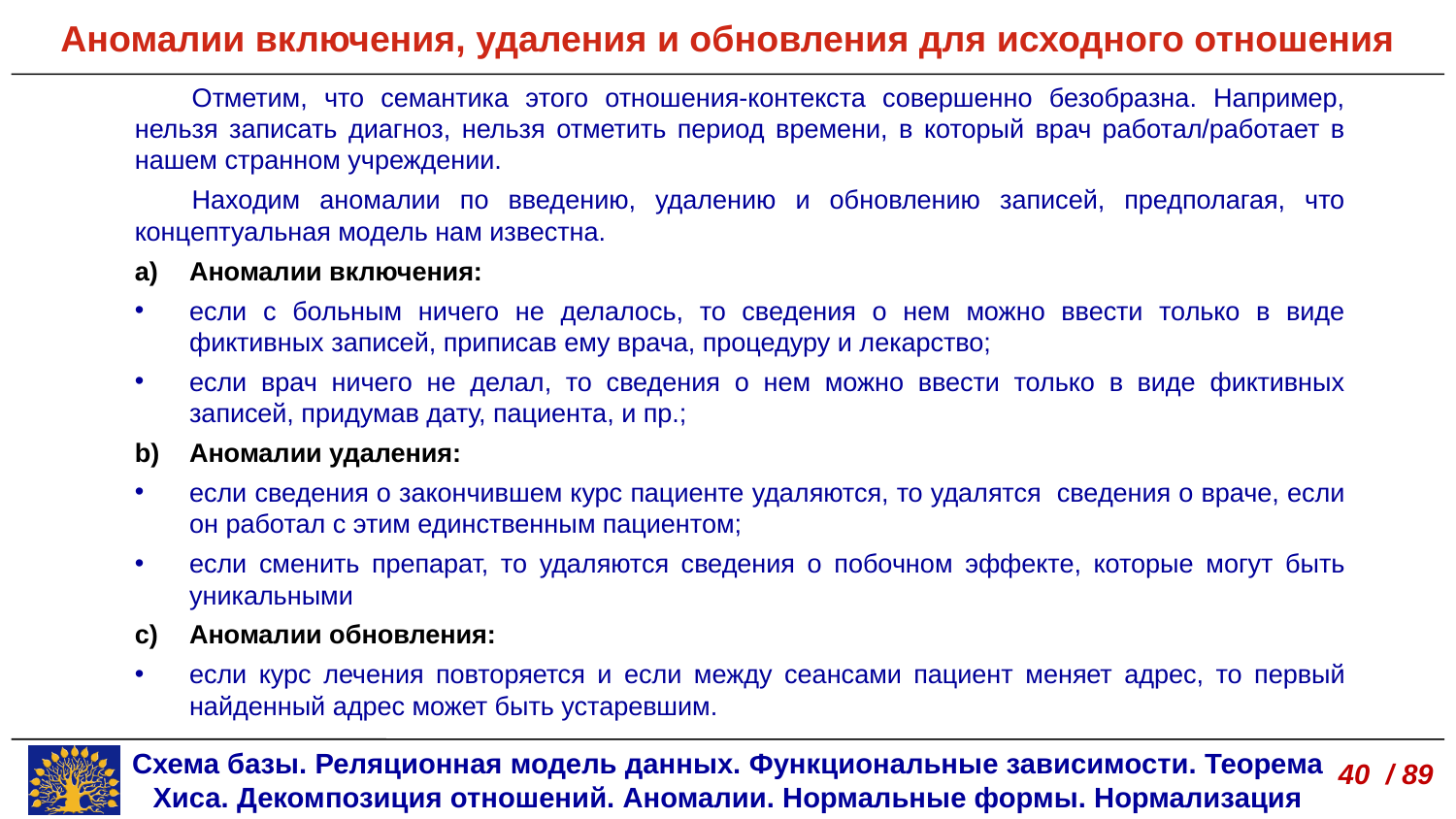

Аномалии включения, удаления и обновления для исходного отношения
Отметим, что семантика этого отношения-контекста совершенно безобразна. Например, нельзя записать диагноз, нельзя отметить период времени, в который врач работал/работает в нашем странном учреждении.
Находим аномалии по введению, удалению и обновлению записей, предполагая, что концептуальная модель нам известна.
Аномалии включения:
если с больным ничего не делалось, то сведения о нем можно ввести только в виде фиктивных записей, приписав ему врача, процедуру и лекарство;
если врач ничего не делал, то сведения о нем можно ввести только в виде фиктивных записей, придумав дату, пациента, и пр.;
Аномалии удаления:
если сведения о закончившем курс пациенте удаляются, то удалятся  сведения о враче, если он работал с этим единственным пациентом;
если сменить препарат, то удаляются сведения о побочном эффекте, которые могут быть уникальными
Аномалии обновления:
если курс лечения повторяется и если между сеансами пациент меняет адрес, то первый найденный адрес может быть устаревшим.